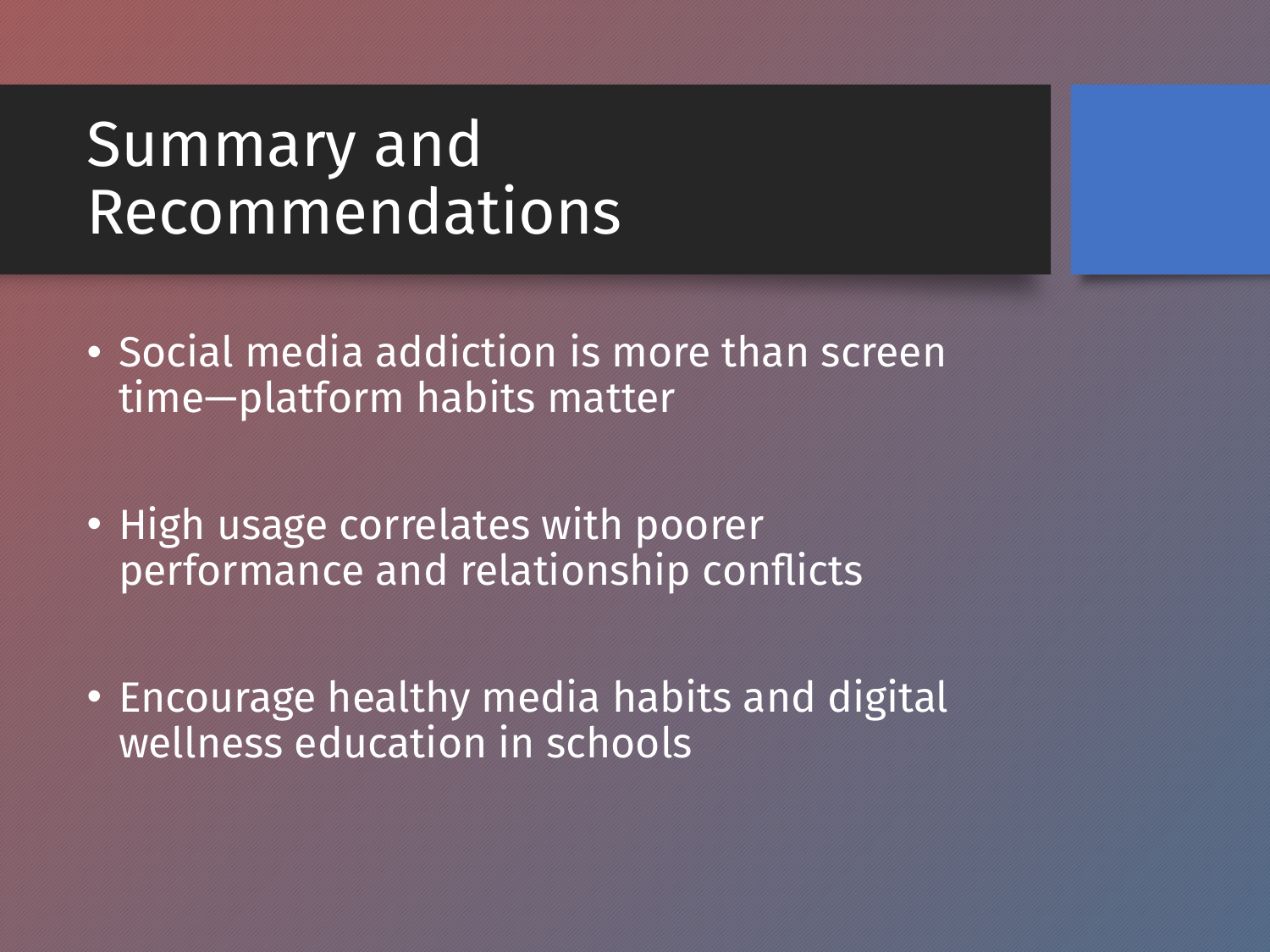

# Summary and Recommendations
Social media addiction is more than screen time—platform habits matter

High usage correlates with poorer performance and relationship conflicts

Encourage healthy media habits and digital wellness education in schools